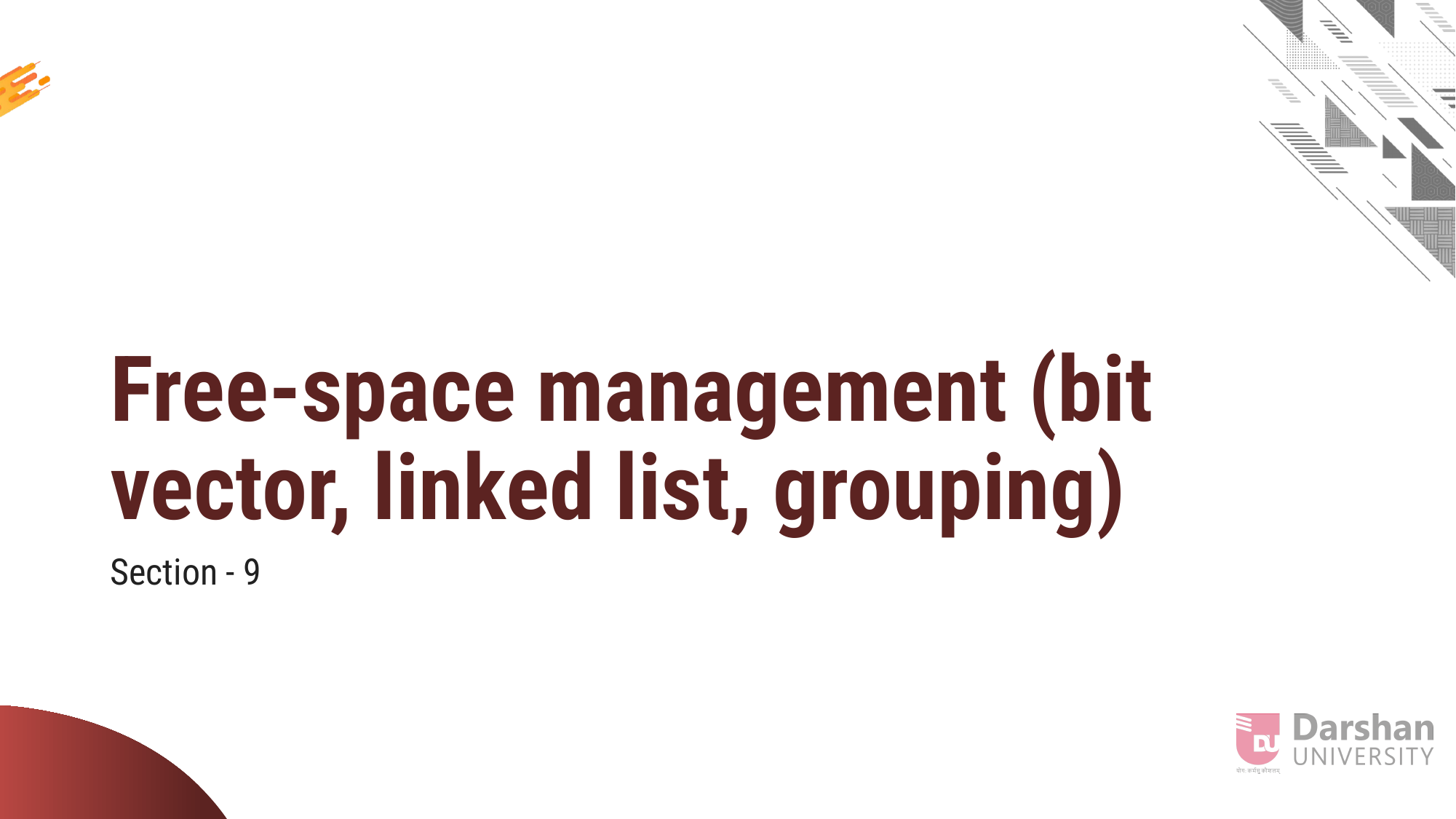

# Free-space management (bit vector, linked list, grouping)
Section - 9